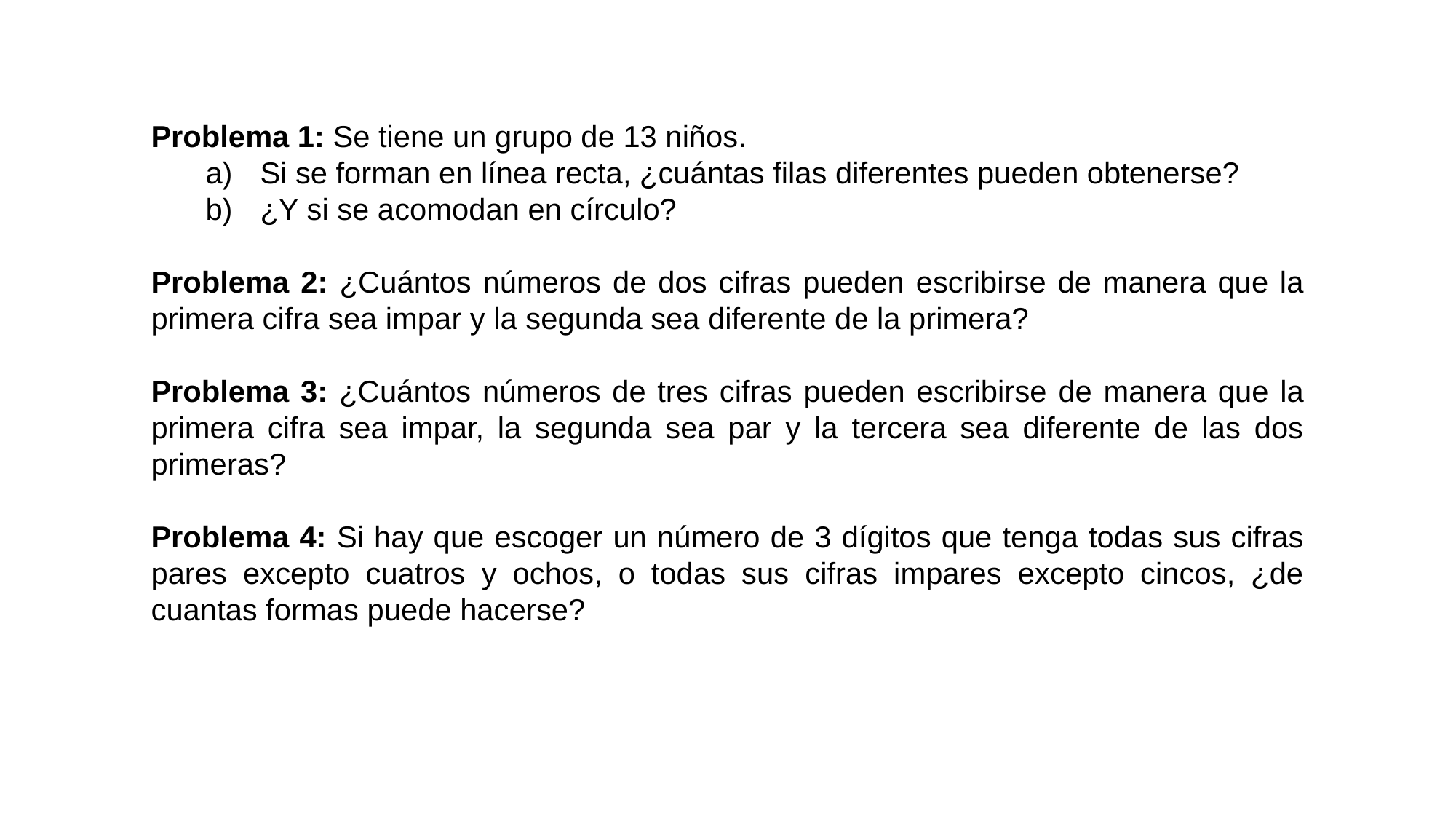

Problema 1: Se tiene un grupo de 13 niños.
Si se forman en línea recta, ¿cuántas filas diferentes pueden obtenerse?
¿Y si se acomodan en círculo?

Problema 2: ¿Cuántos números de dos cifras pueden escribirse de manera que la primera cifra sea impar y la segunda sea diferente de la primera?

Problema 3: ¿Cuántos números de tres cifras pueden escribirse de manera que la primera cifra sea impar, la segunda sea par y la tercera sea diferente de las dos primeras?

Problema 4: Si hay que escoger un número de 3 dígitos que tenga todas sus cifras pares excepto cuatros y ochos, o todas sus cifras impares excepto cincos, ¿de cuantas formas puede hacerse?